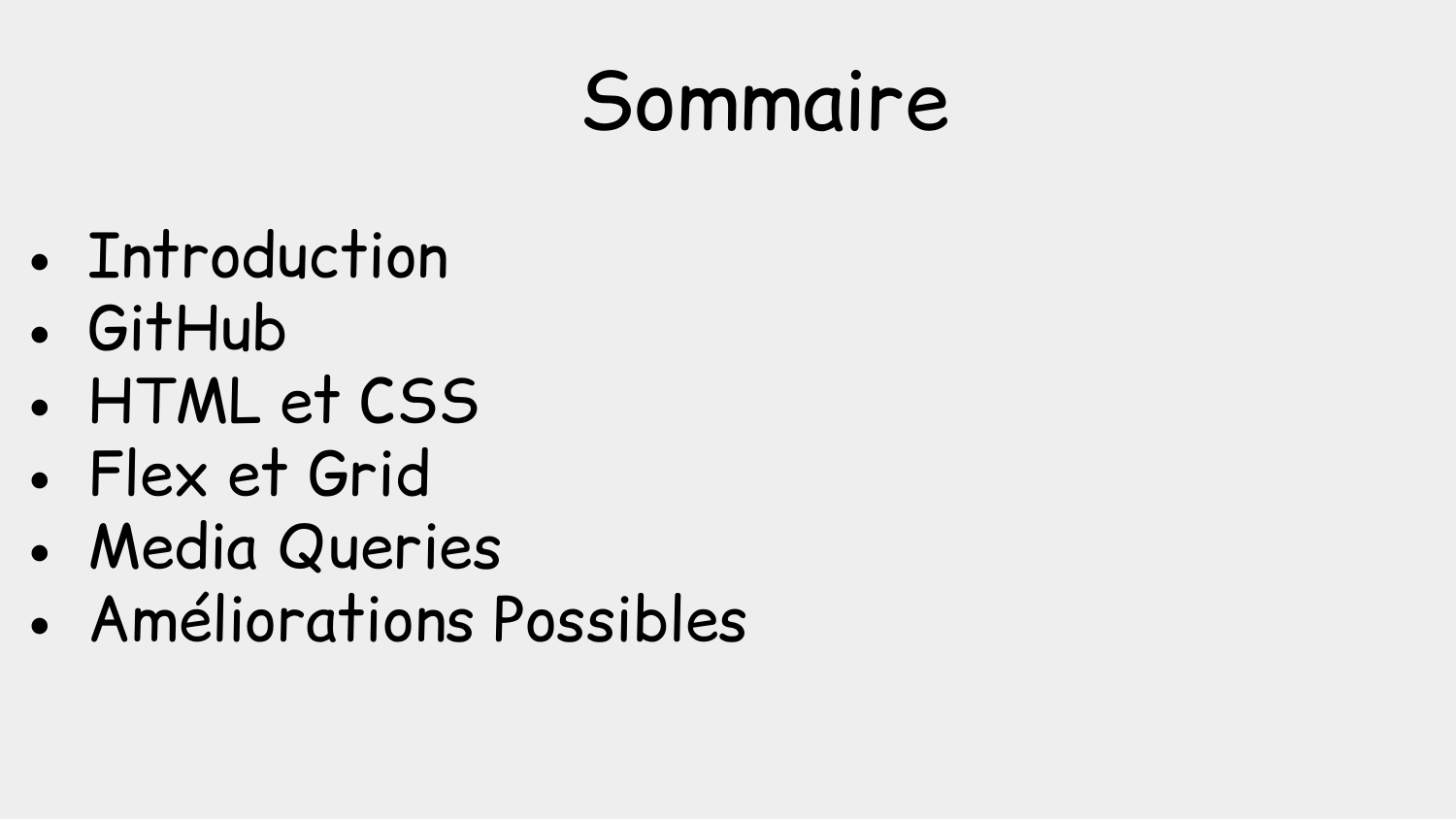

# Sommaire
Introduction
GitHub
HTML et CSS
Flex et Grid
Media Queries
Améliorations Possibles